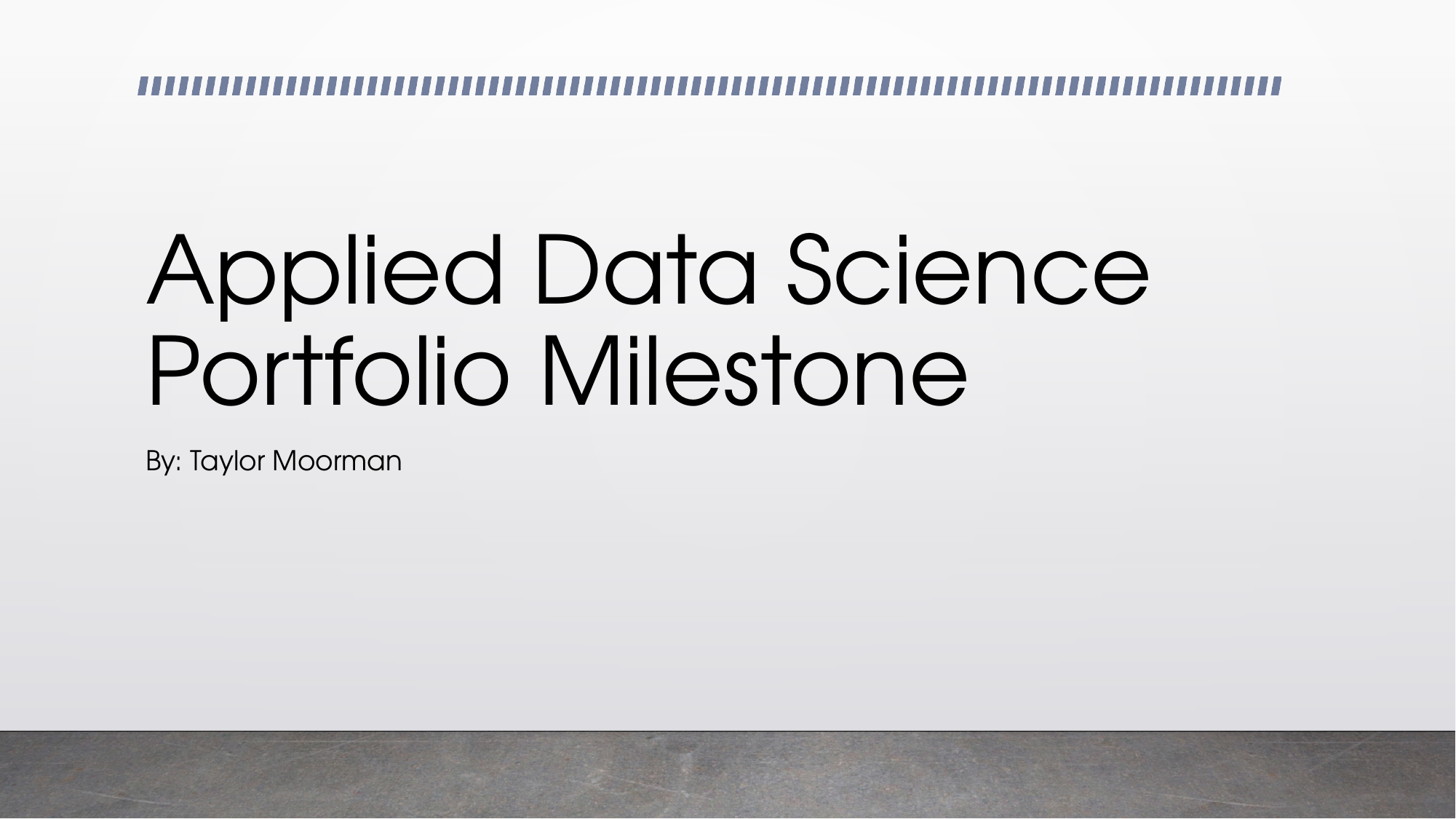

# Applied Data Science Portfolio Milestone
By: Taylor Moorman